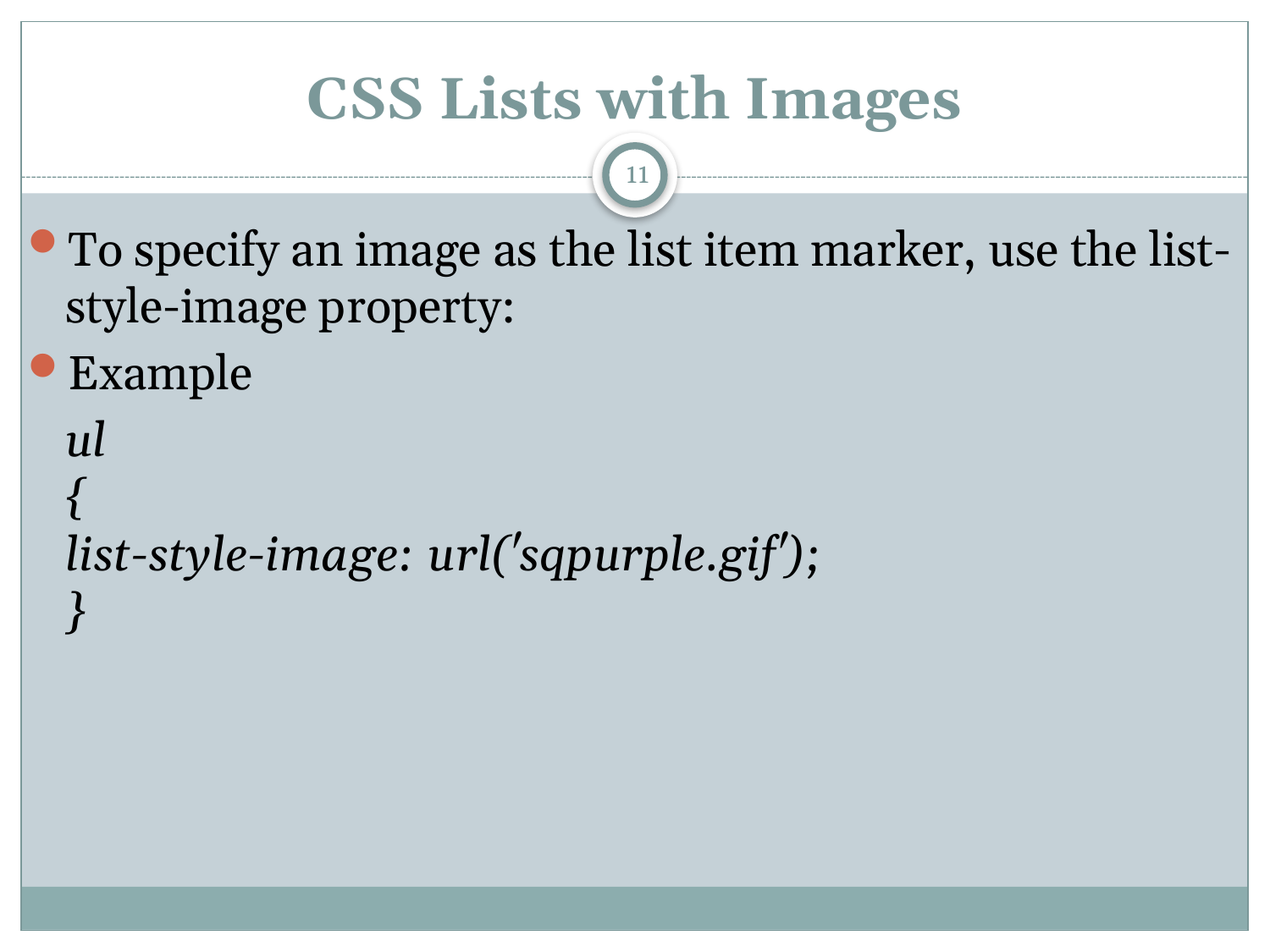

# CSS Lists with Images
11
To specify an image as the list item marker, use the list-style-image property:
Example
	ul
{
list-style-image: url('sqpurple.gif');
}